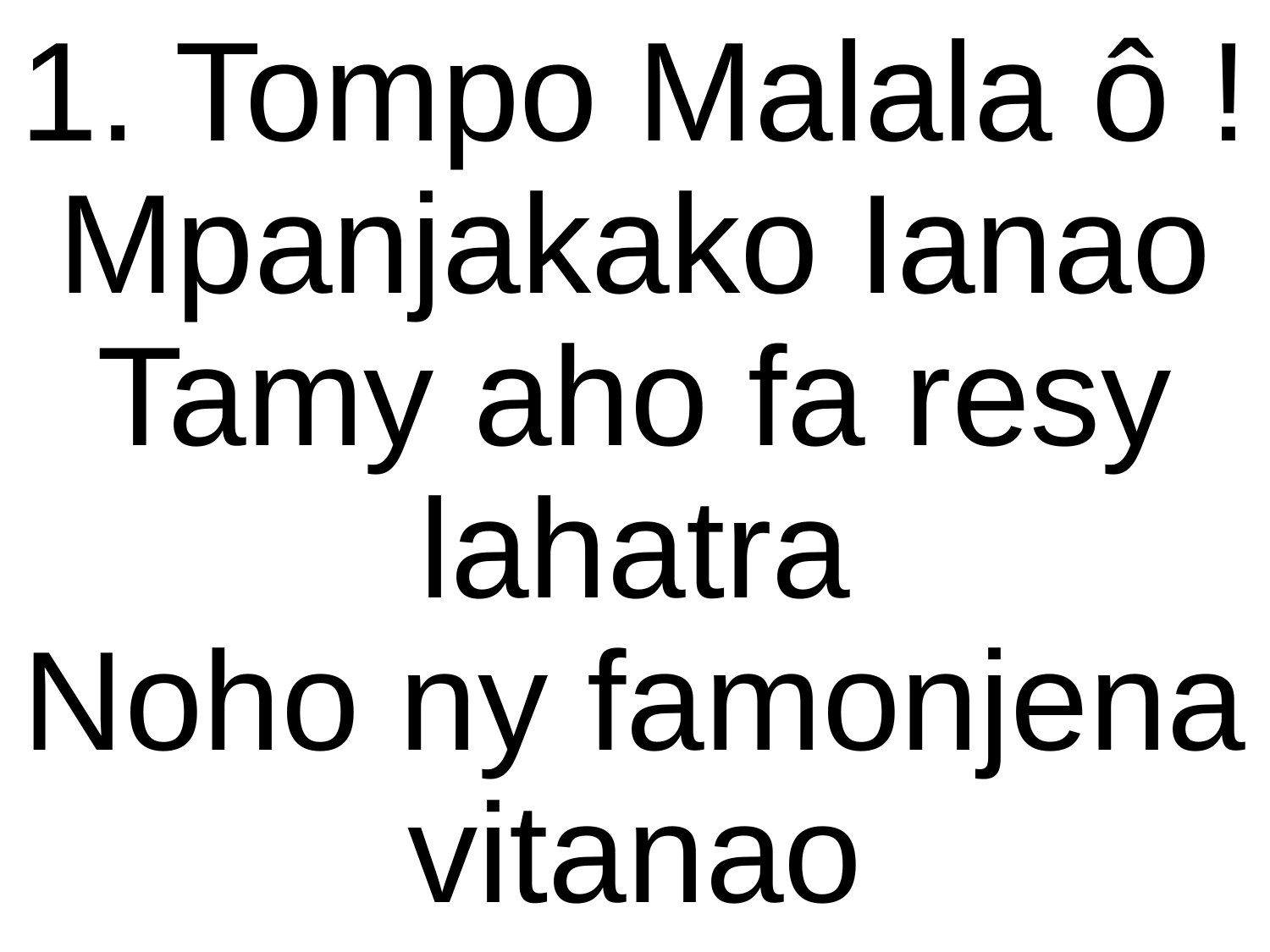

1. Tompo Malala ô ! Mpanjakako Ianao
Tamy aho fa resy lahatra
Noho ny famonjena vitanao